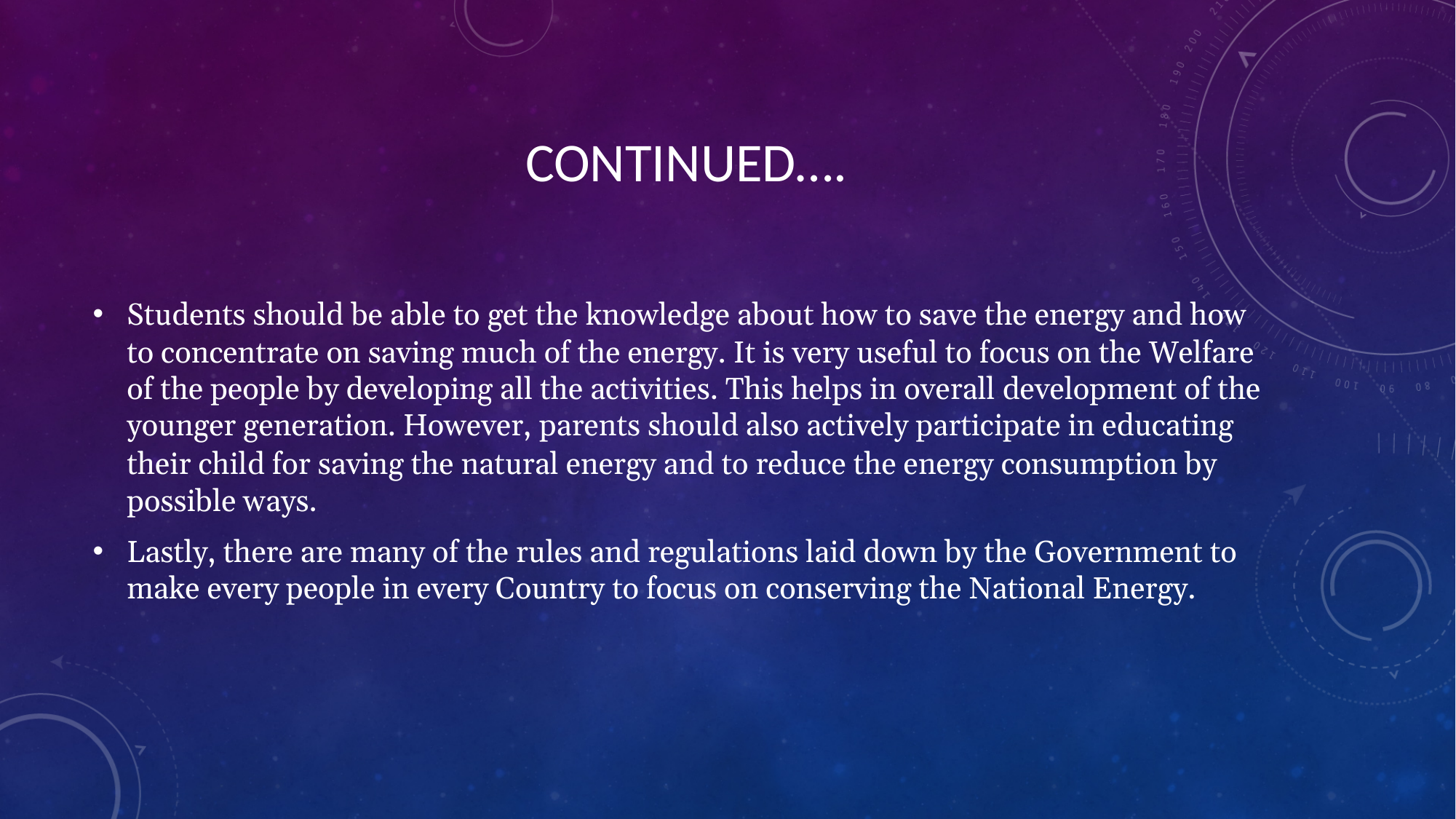

# CONTINUED….
Students should be able to get the knowledge about how to save the energy and how to concentrate on saving much of the energy. It is very useful to focus on the Welfare of the people by developing all the activities. This helps in overall development of the younger generation. However, parents should also actively participate in educating their child for saving the natural energy and to reduce the energy consumption by possible ways.
Lastly, there are many of the rules and regulations laid down by the Government to make every people in every Country to focus on conserving the National Energy.